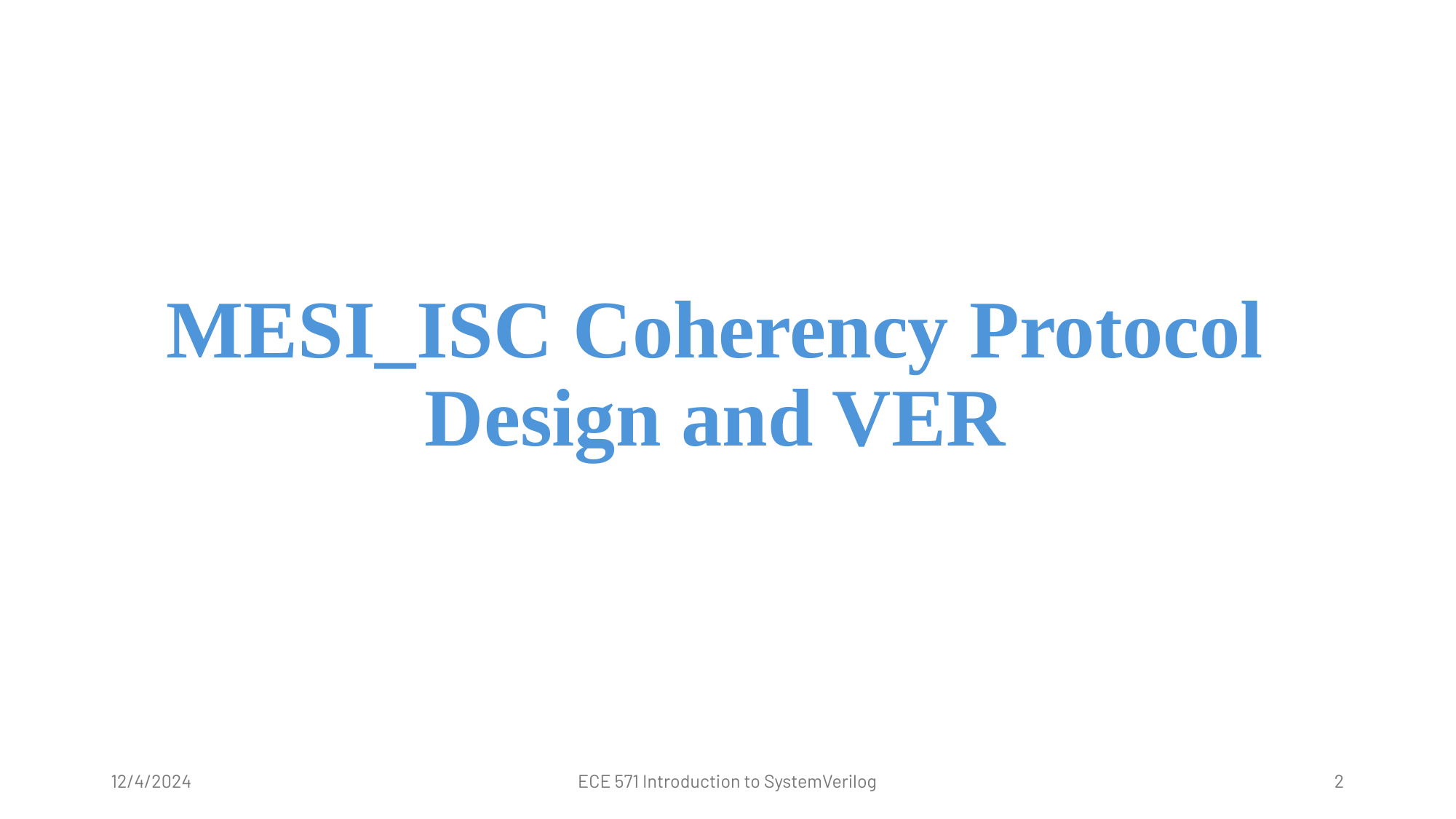

MESI_ISC Coherency Protocol Design and VER
12/4/2024
ECE 571 Introduction to SystemVerilog
2